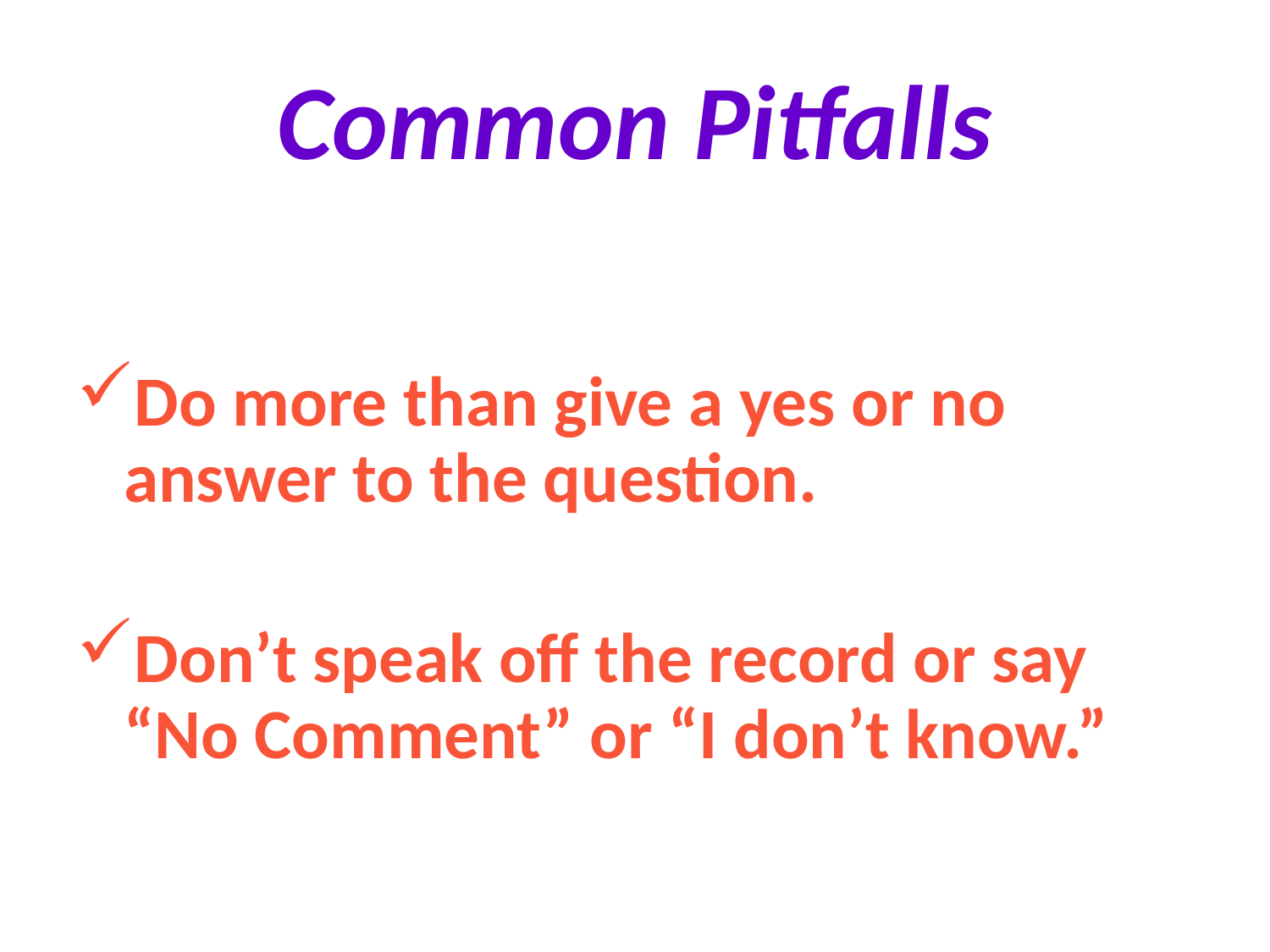

Common Pitfalls

Do more than give a yes or no answer to the question.

Don’t speak off the record or say “No Comment” or “I don’t know.”